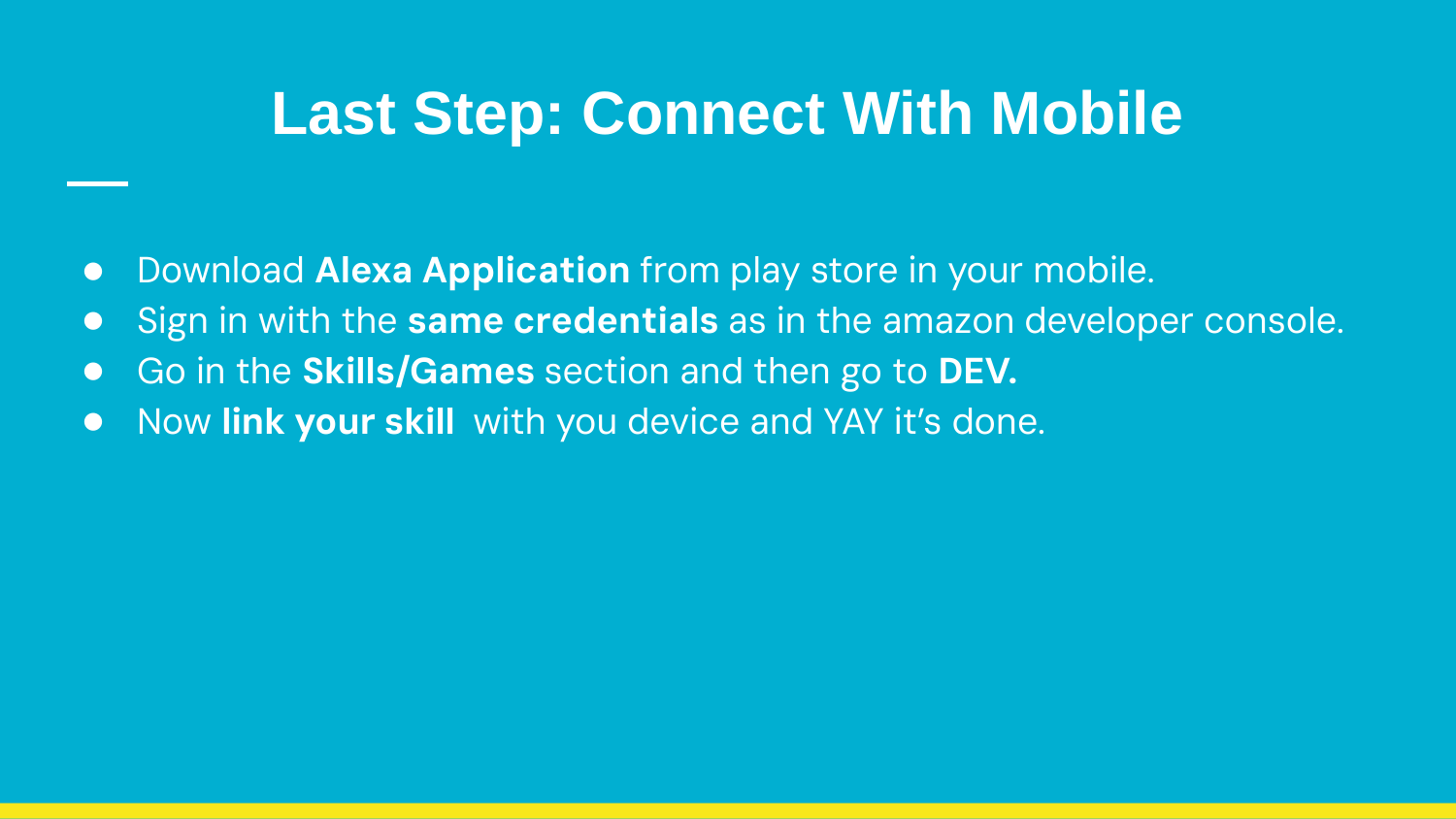

# Last Step: Connect With Mobile
Download Alexa Application from play store in your mobile.
Sign in with the same credentials as in the amazon developer console.
Go in the Skills/Games section and then go to DEV.
Now link your skill  with you device and YAY it’s done.